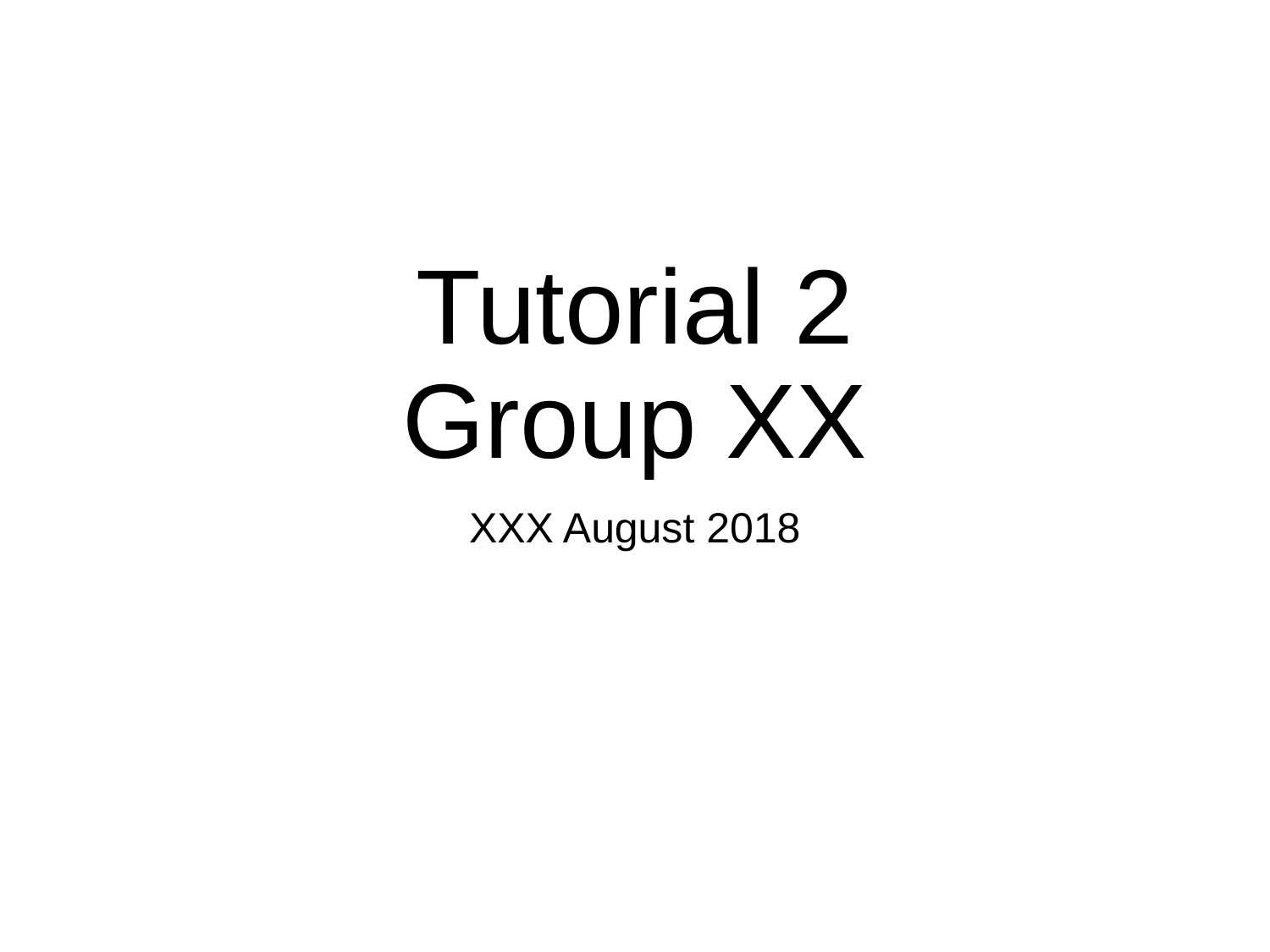

# Tutorial 2 Group XX
XXX August 2018